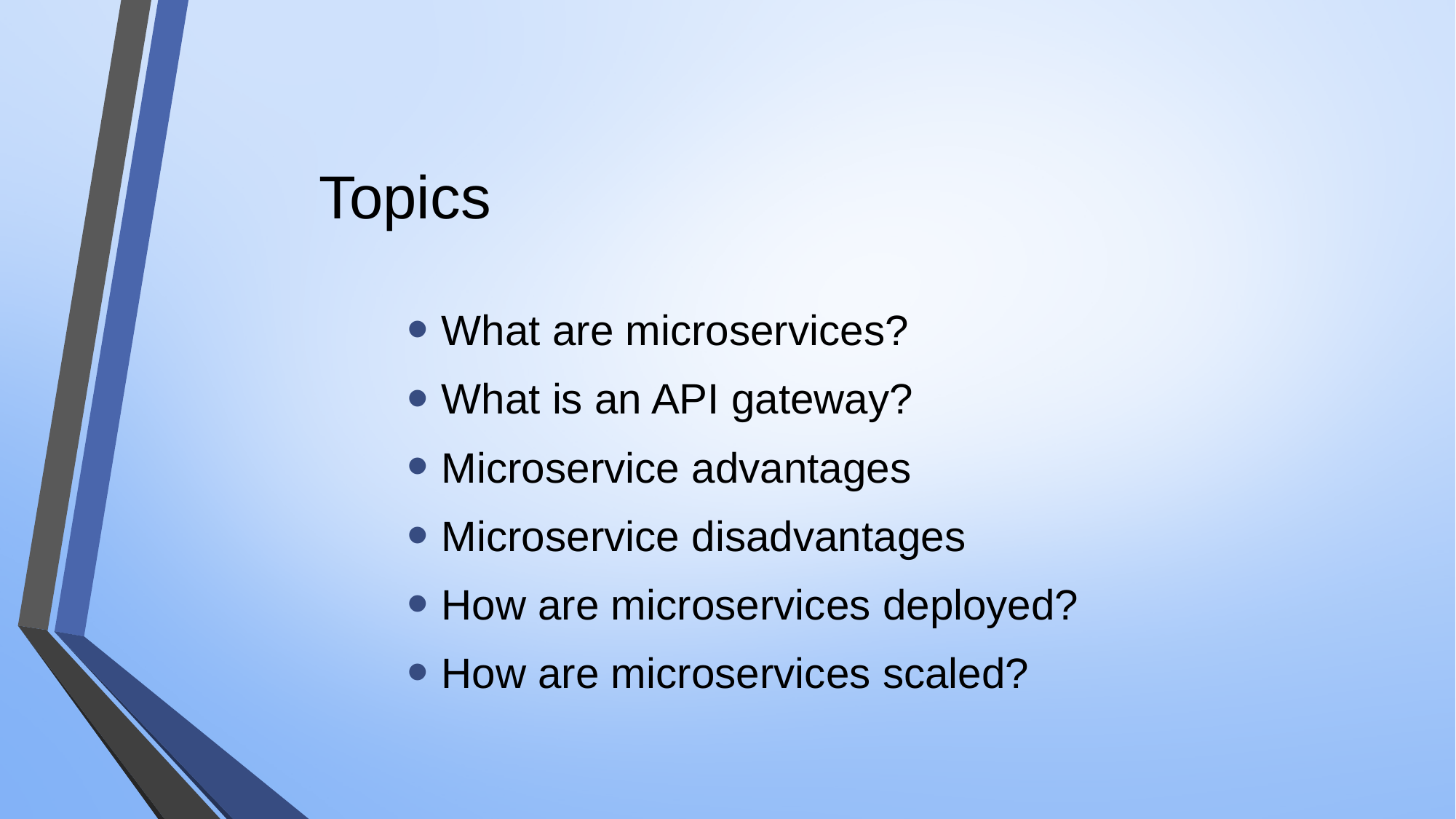

# Topics
What are microservices?
What is an API gateway?
Microservice advantages
Microservice disadvantages
How are microservices deployed?
How are microservices scaled?